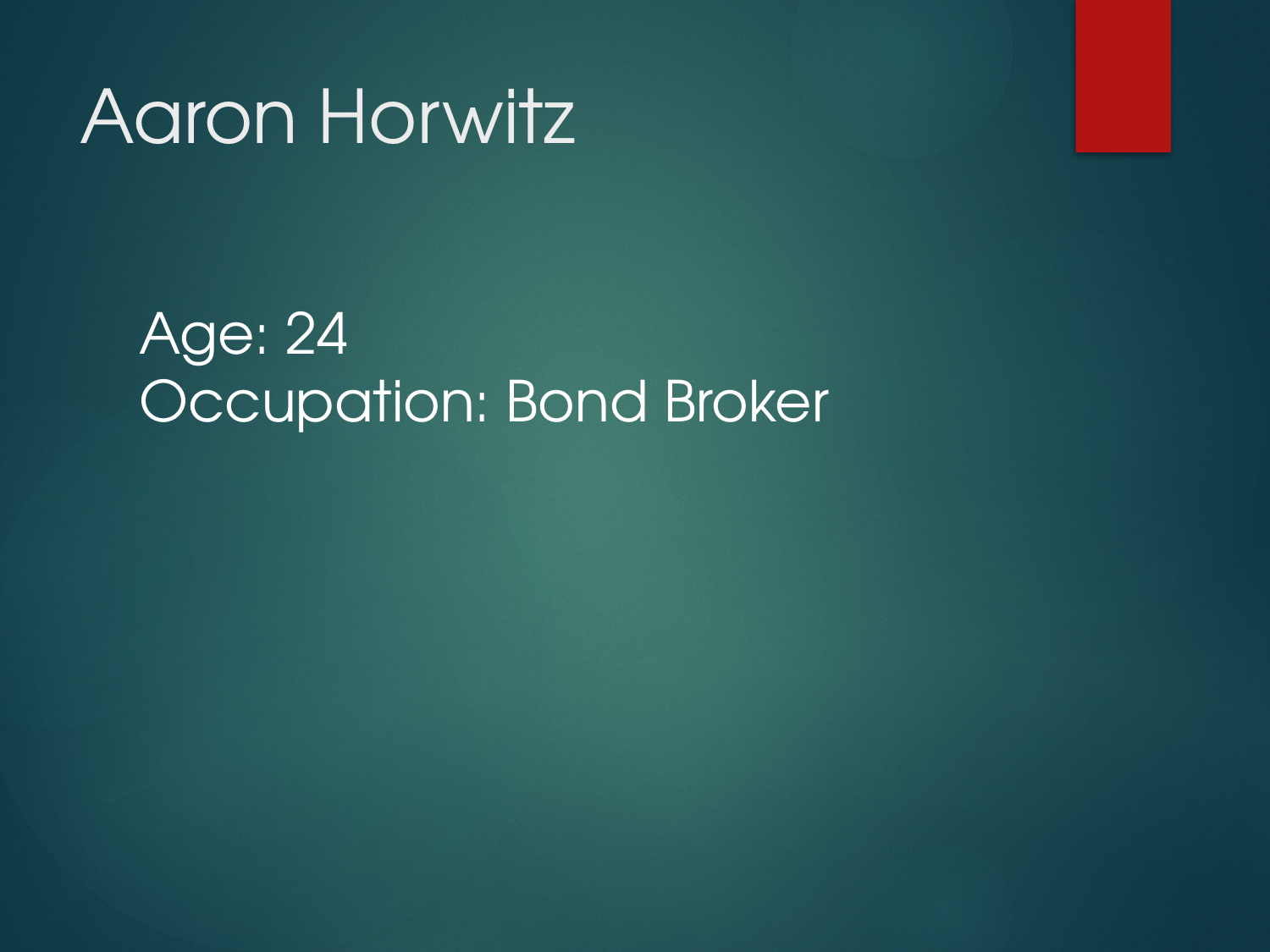

# Aaron Horwitz

Age: 24
Occupation: Bond Broker